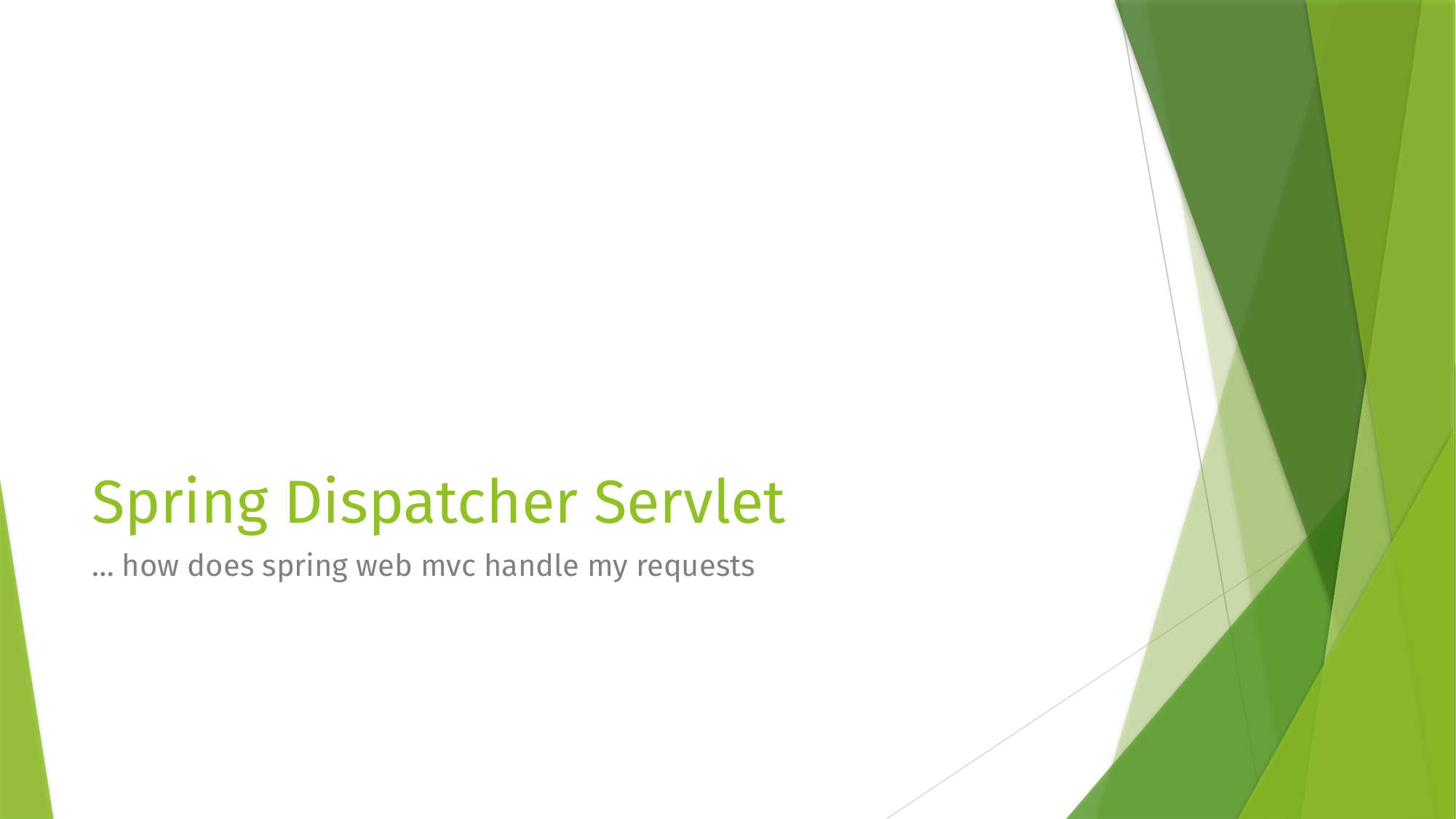

# Spring Dispatcher Servlet
… how does spring web mvc handle my requests